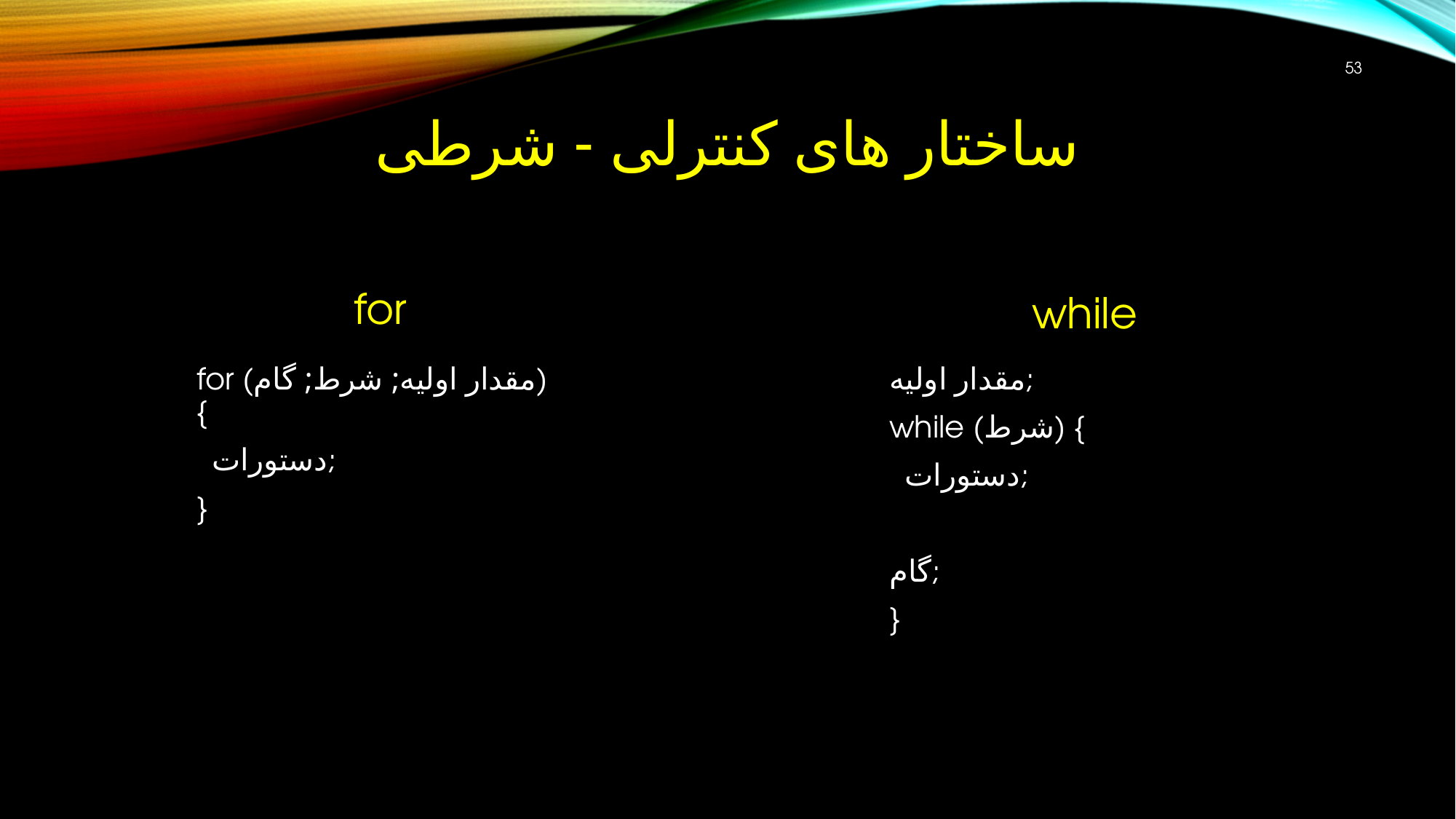

53
# ساختار های کنترلی - شرطی
for
while
for (مقدار اولیه; شرط; گام) {
  دستورات;
}
مقدار اولیه;
while (شرط) {
  دستورات;

گام;
}